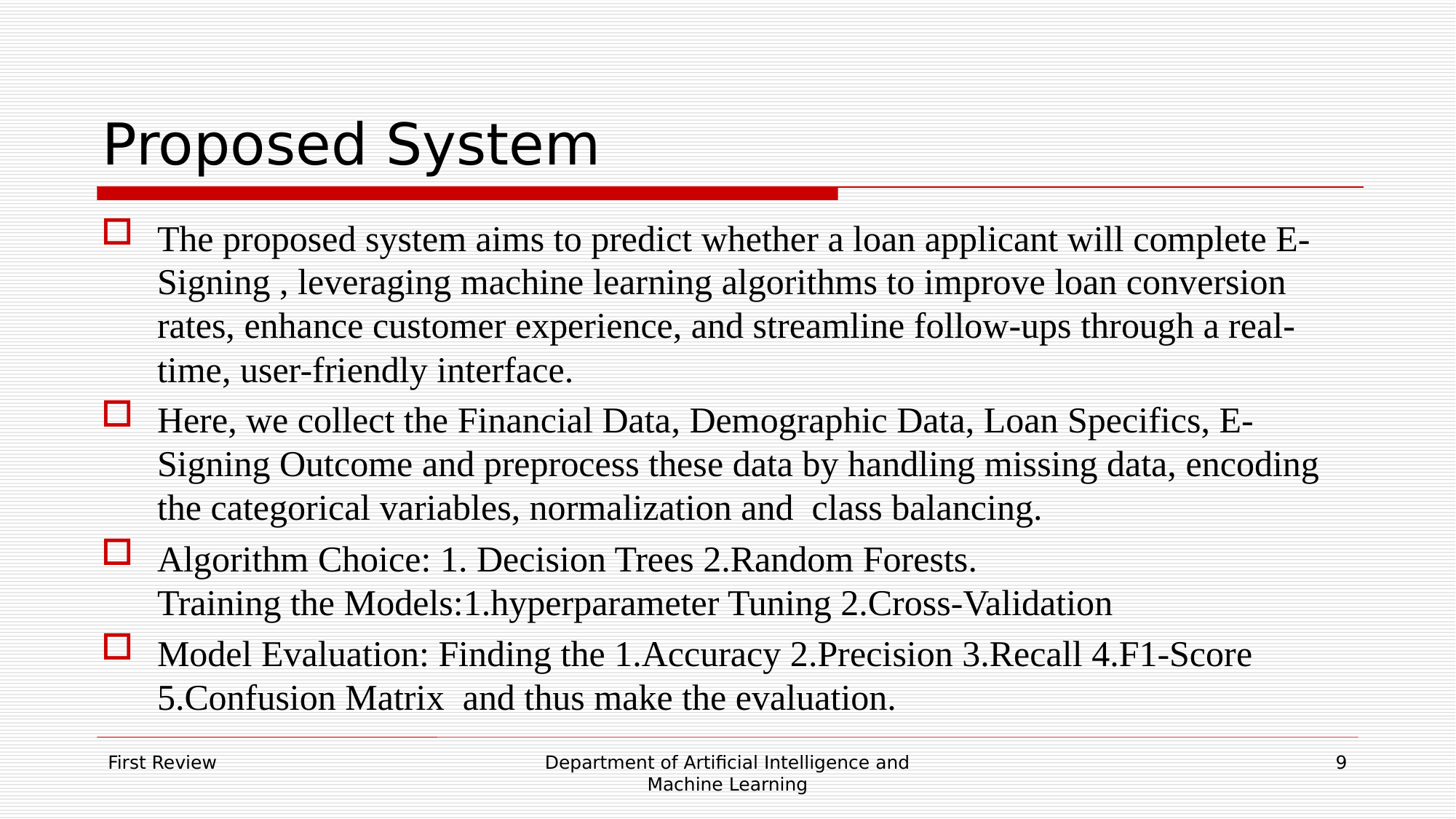

# Proposed System
The proposed system aims to predict whether a loan applicant will complete E-Signing , leveraging machine learning algorithms to improve loan conversion rates, enhance customer experience, and streamline follow-ups through a real-time, user-friendly interface.
Here, we collect the Financial Data, Demographic Data, Loan Specifics, E-Signing Outcome and preprocess these data by handling missing data, encoding the categorical variables, normalization and  class balancing.
Algorithm Choice: 1. Decision Trees 2.Random Forests.
Training the Models:1.hyperparameter Tuning 2.Cross-Validation
Model Evaluation: Finding the 1.Accuracy 2.Precision 3.Recall 4.F1-Score 5.Confusion Matrix  and thus make the evaluation.
First Review
Department of Artificial Intelligence and Machine Learning
9